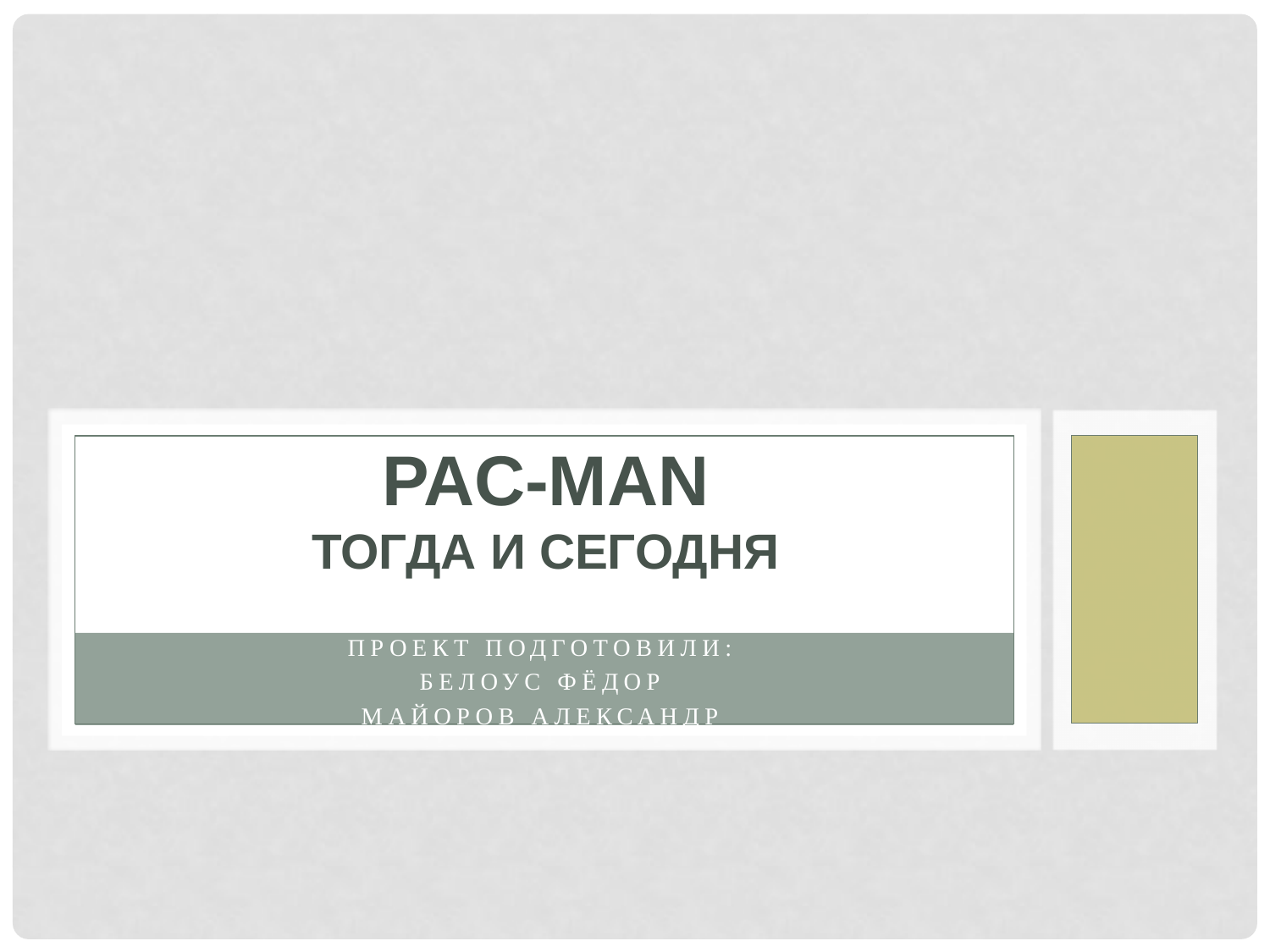

# Pac-man тогда и сегодня
Проект подготовили:
Белоус Фёдор
Майоров Александр